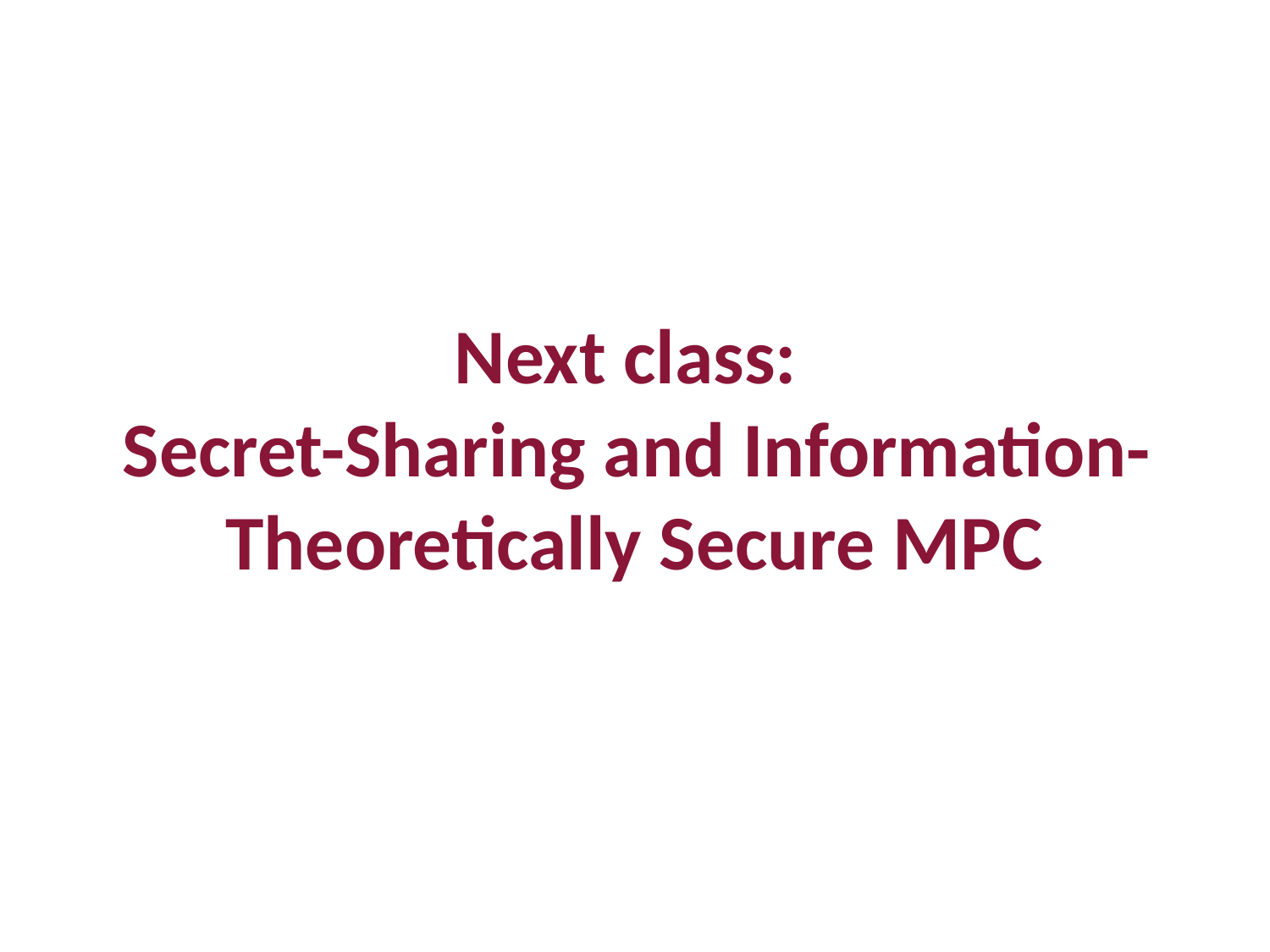

# Next class: Secret-Sharing and Information-Theoretically Secure MPC